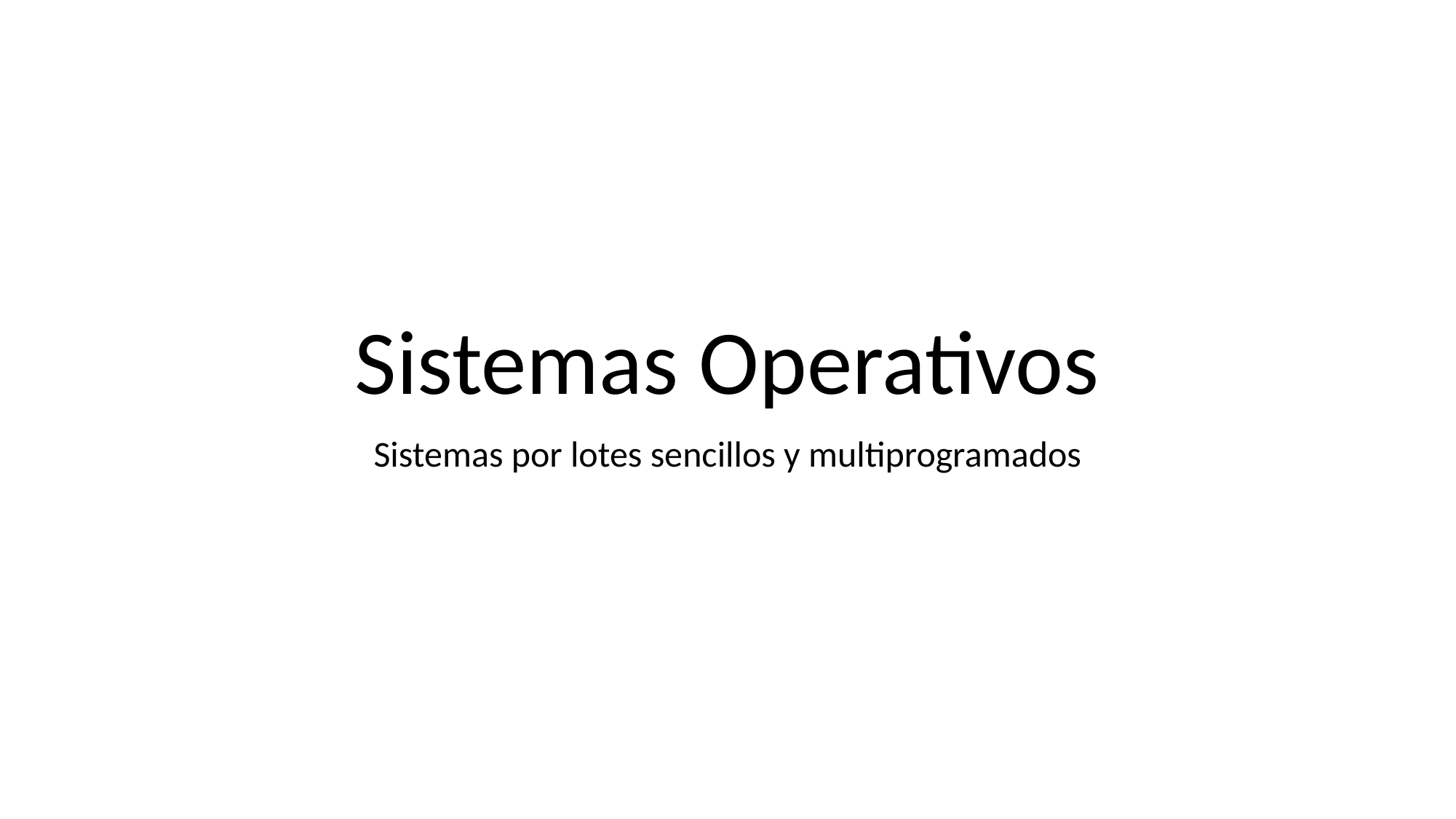

# Sistemas Operativos
Sistemas por lotes sencillos y multiprogramados